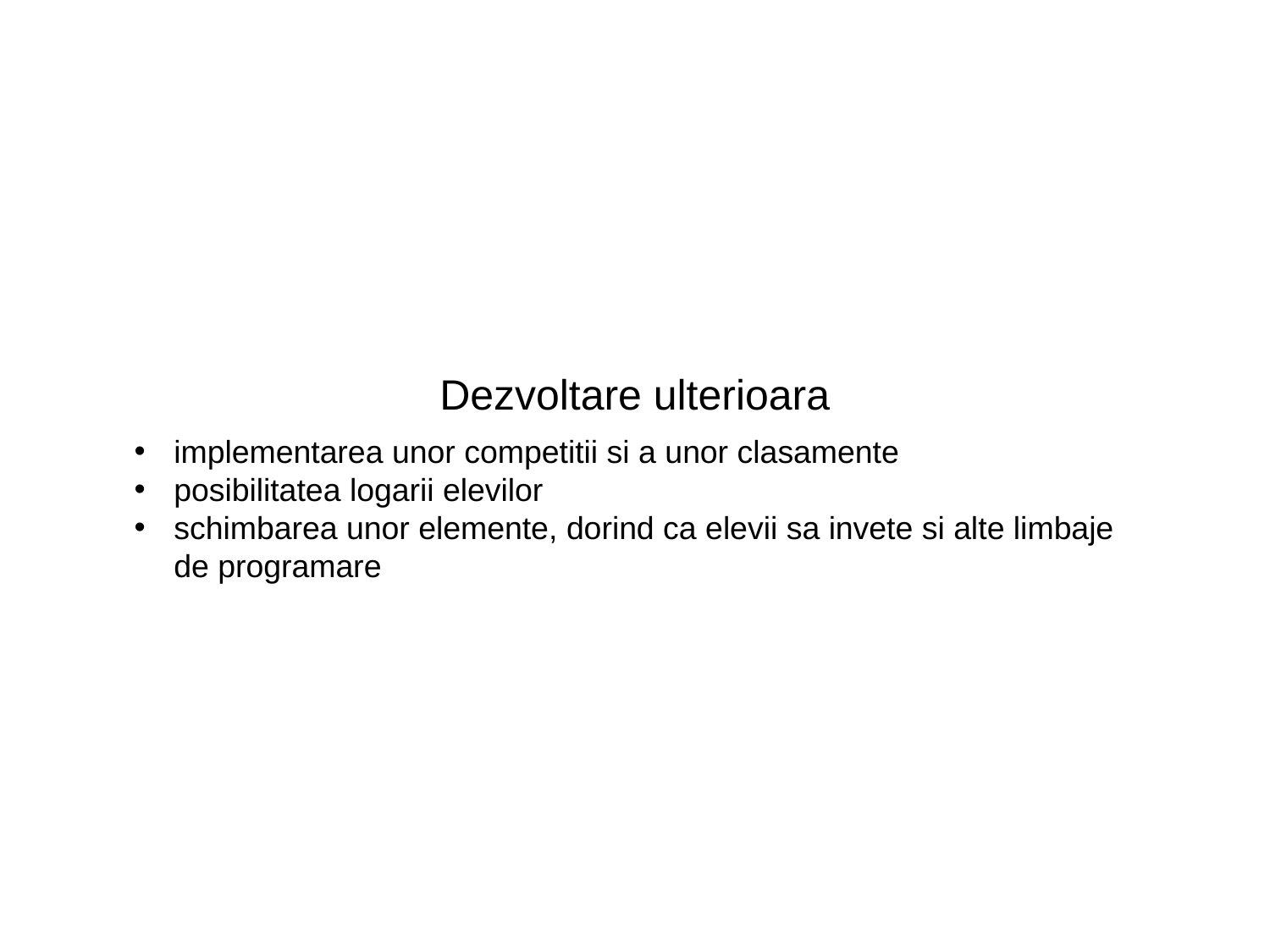

Dezvoltare ulterioara
implementarea unor competitii si a unor clasamente
posibilitatea logarii elevilor
schimbarea unor elemente, dorind ca elevii sa invete si alte limbaje de programare